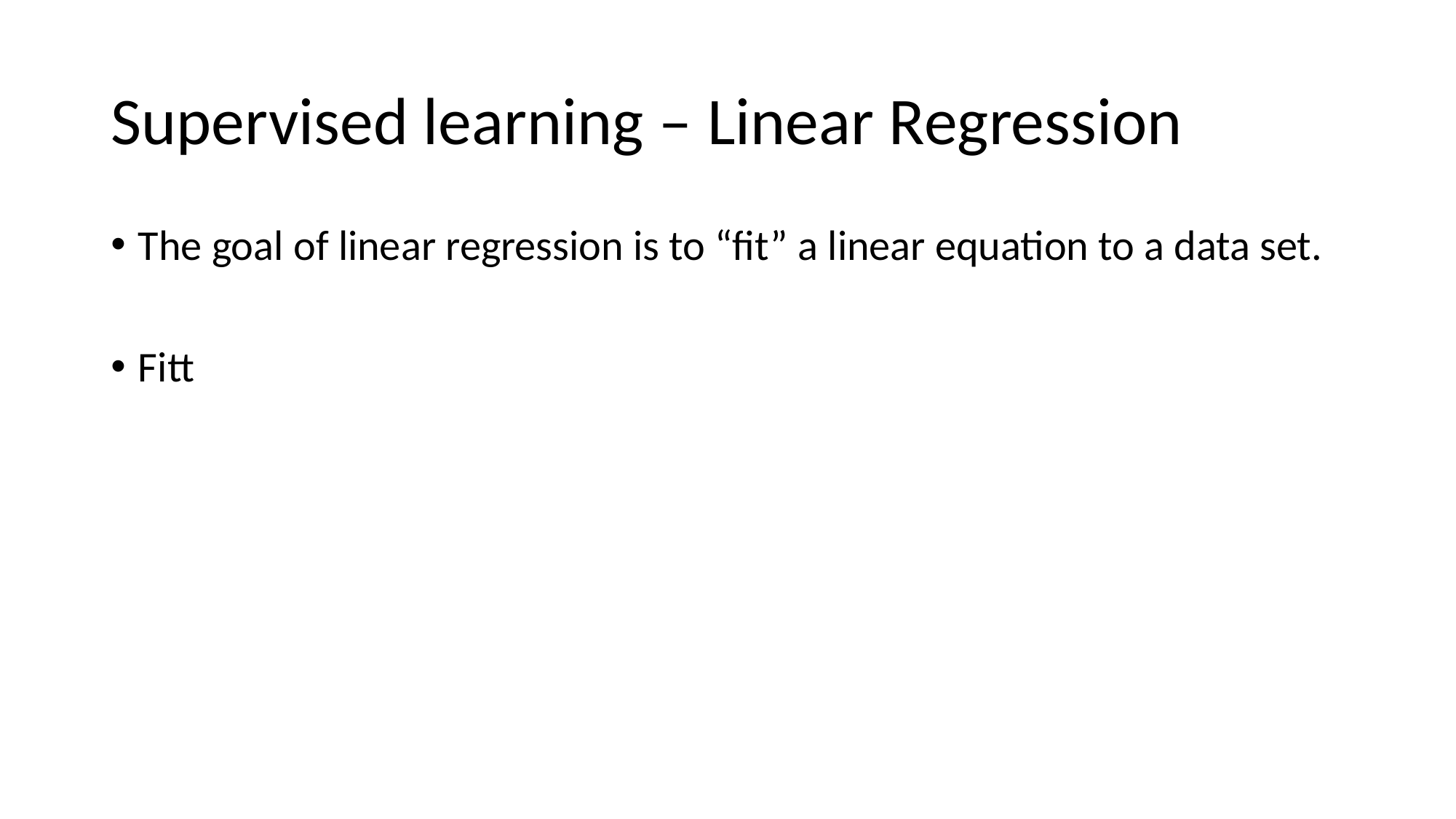

# Supervised learning – Linear Regression
The goal of linear regression is to “fit” a linear equation to a data set.

Fitt